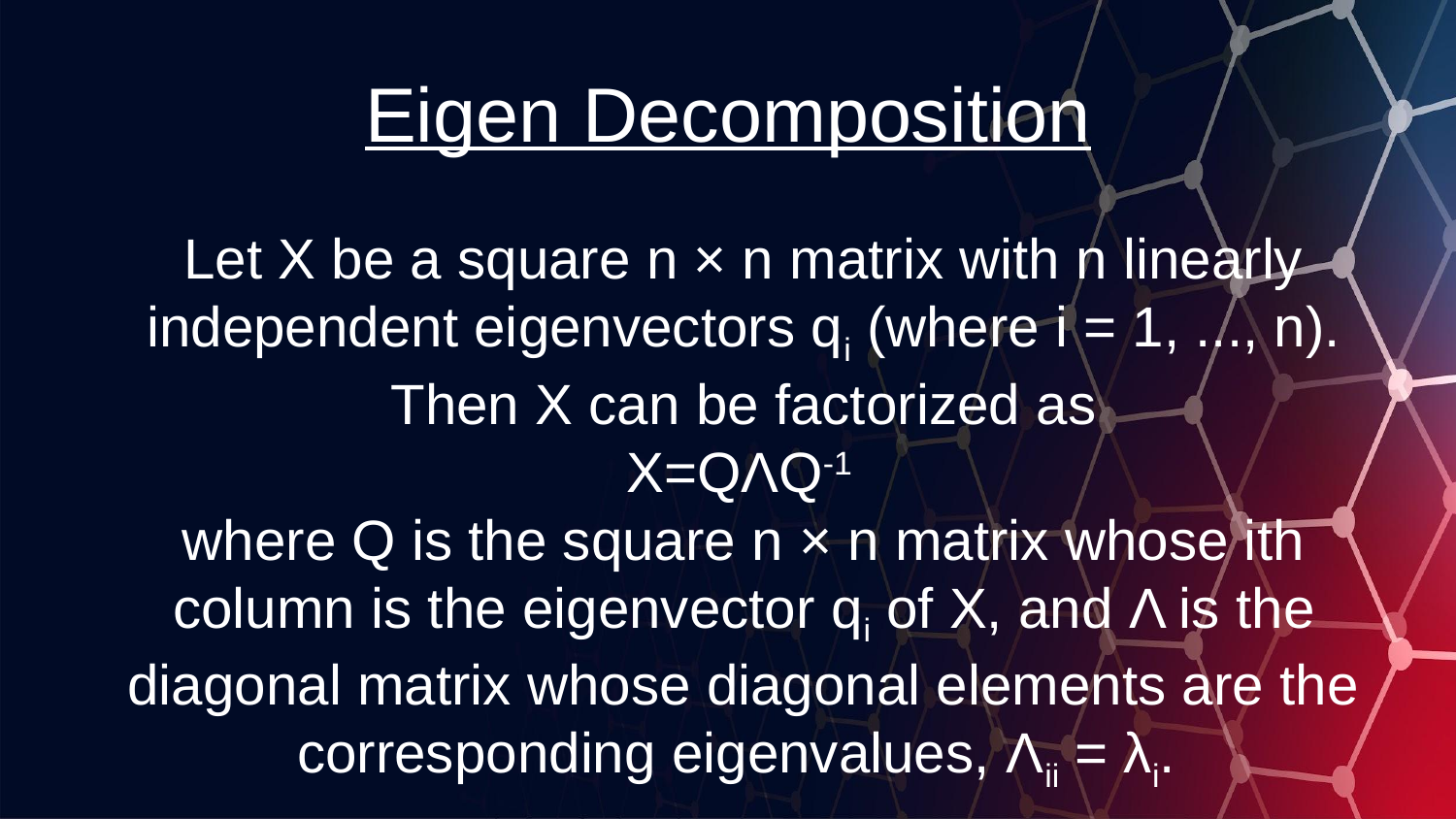

# Eigen Decomposition
Let X be a square n × n matrix with n linearly independent eigenvectors qi (where i = 1, ..., n). Then X can be factorized as
X=QΛQ-1
where Q is the square n × n matrix whose ith column is the eigenvector qi of X, and Λ is the diagonal matrix whose diagonal elements are the corresponding eigenvalues, Λii = λi.